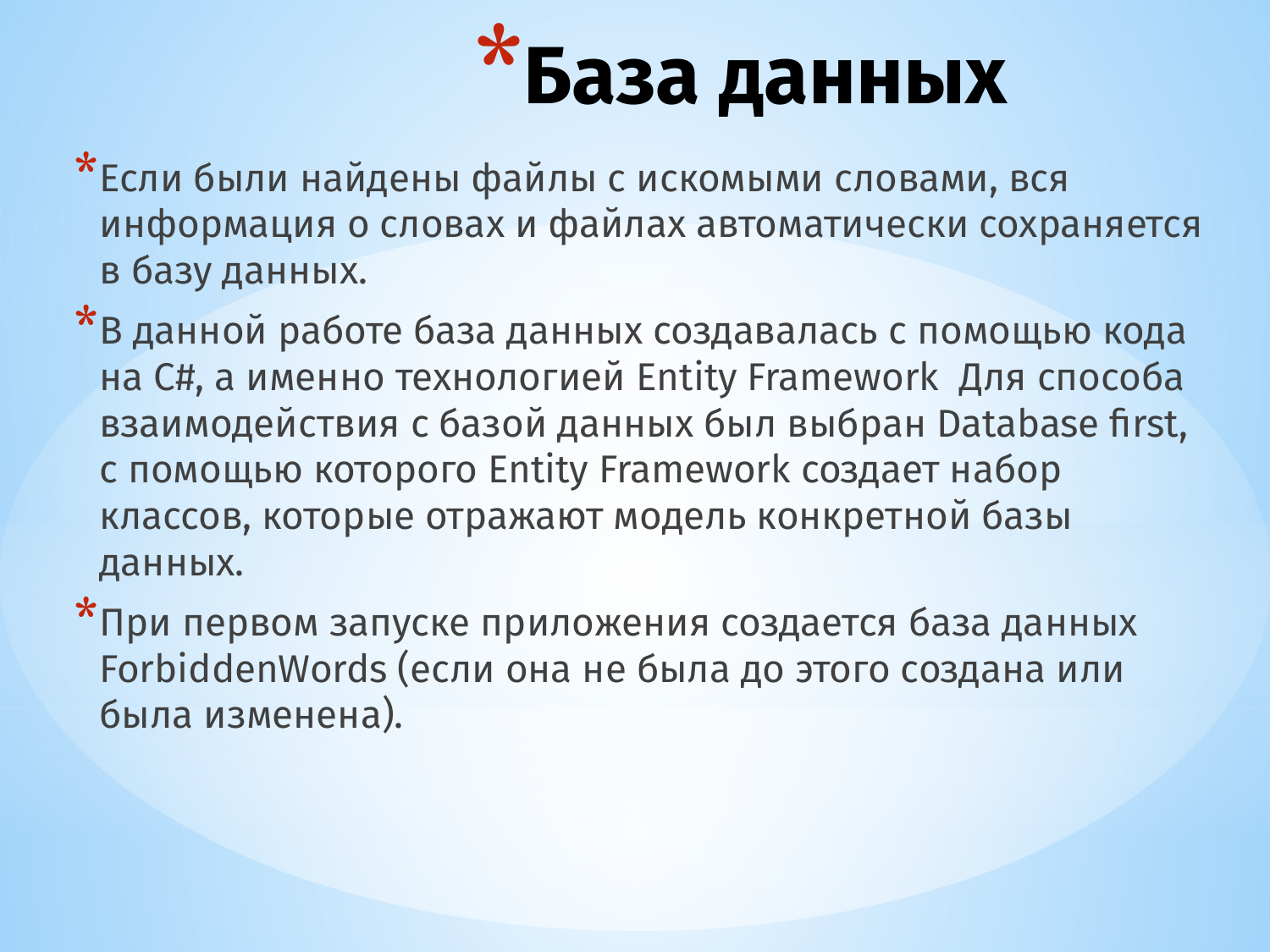

# База данных
Если были найдены файлы с искомыми словами, вся информация о словах и файлах автоматически сохраняется в базу данных.
В данной работе база данных создавалась с помощью кода на C#, а именно технологией Entity Framework  Для способа взаимодействия с базой данных был выбран Database first, с помощью которого Entity Framework создает набор классов, которые отражают модель конкретной базы данных.
При первом запуске приложения создается база данных ForbiddenWords (если она не была до этого создана или была изменена).